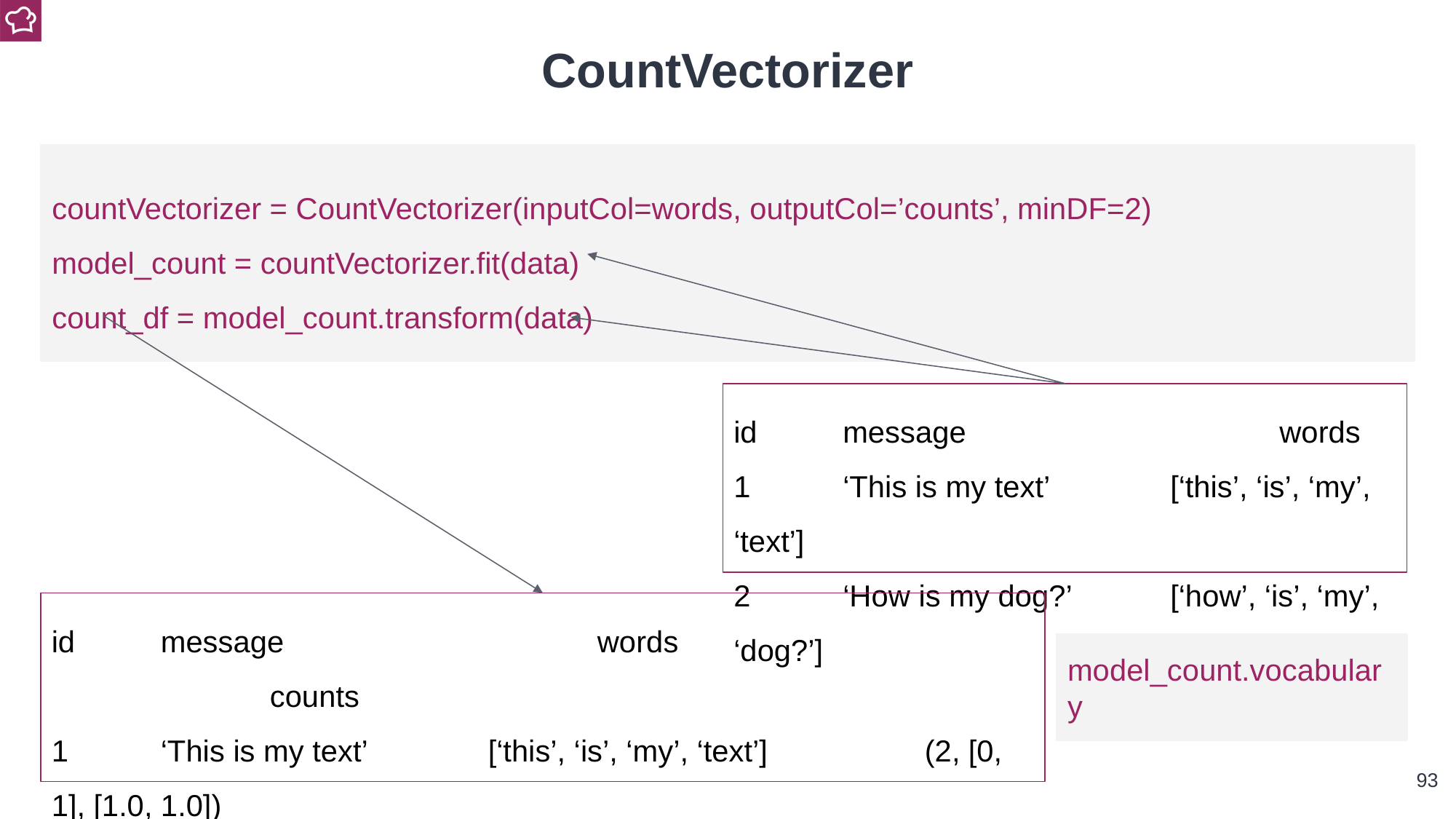

CountVectorizer
countVectorizer = CountVectorizer(inputCol=words, outputCol=’counts’, minDF=2)
model_count = countVectorizer.fit(data)
count_df = model_count.transform(data)
id	message			words
1	‘This is my text’		[‘this’, ‘is’, ‘my’, ‘text’]
2	‘How is my dog?’	[‘how’, ‘is’, ‘my’, ‘dog?’]
id	message			words						counts
1	‘This is my text’		[‘this’, ‘is’, ‘my’, ‘text’]		(2, [0, 1], [1.0, 1.0])
2	‘How is my dog?’	[‘how’, ‘is’, ‘my’, ‘dog?’]		(2, [0, 1], [1.0, 1.0])
model_count.vocabulary
93